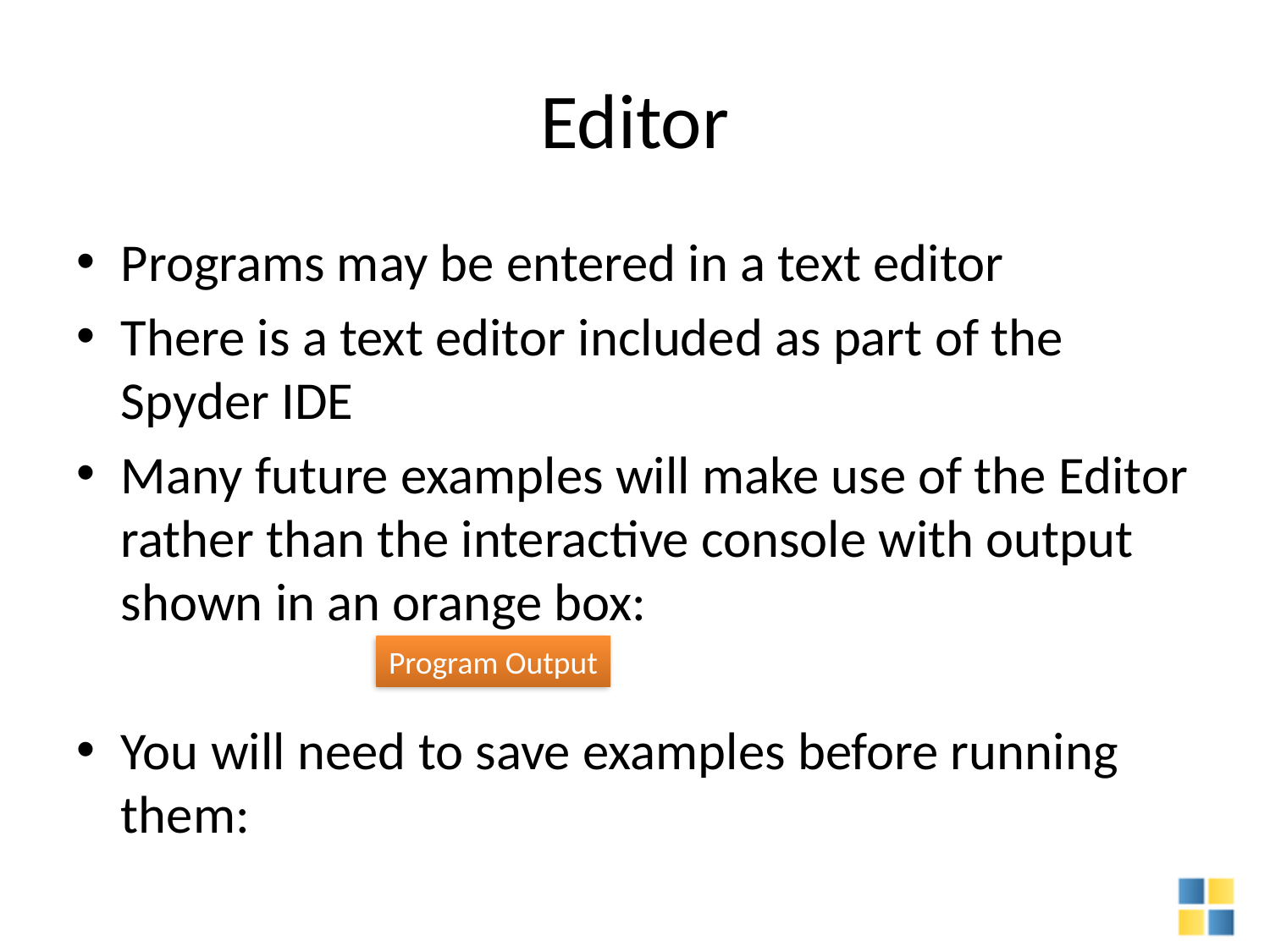

# Editor
Programs may be entered in a text editor
There is a text editor included as part of the Spyder IDE
Many future examples will make use of the Editor rather than the interactive console with output shown in an orange box:

You will need to save examples before running them:
Program Output